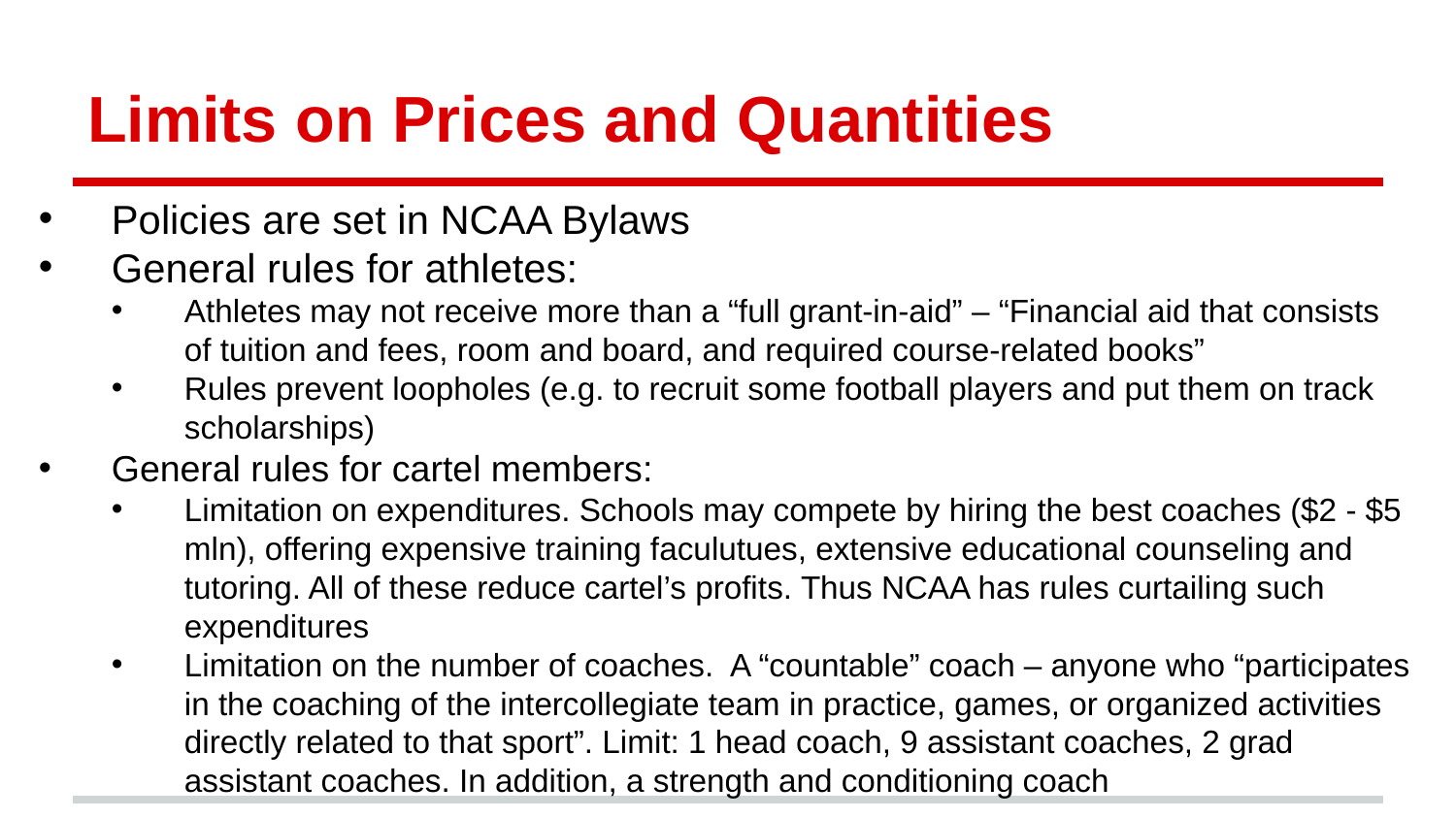

# Limits on Prices and Quantities
Policies are set in NCAA Bylaws
General rules for athletes:
Athletes may not receive more than a “full grant-in-aid” – “Financial aid that consists of tuition and fees, room and board, and required course-related books”
Rules prevent loopholes (e.g. to recruit some football players and put them on track scholarships)
General rules for cartel members:
Limitation on expenditures. Schools may compete by hiring the best coaches ($2 - $5 mln), offering expensive training faculutues, extensive educational counseling and tutoring. All of these reduce cartel’s profits. Thus NCAA has rules curtailing such expenditures
Limitation on the number of coaches.  A “countable” coach – anyone who “participates in the coaching of the intercollegiate team in practice, games, or organized activities directly related to that sport”. Limit: 1 head coach, 9 assistant coaches, 2 grad assistant coaches. In addition, a strength and conditioning coach